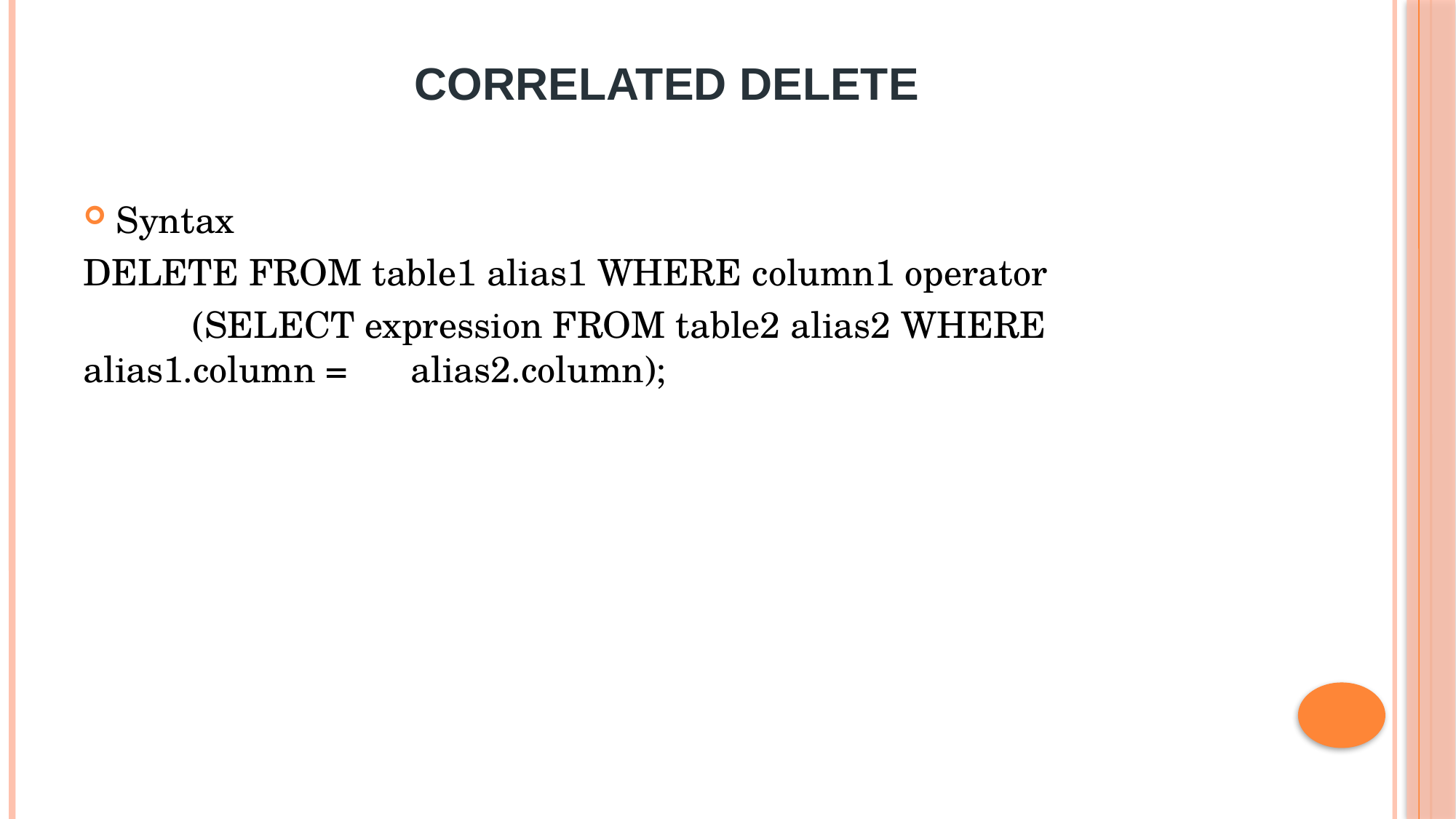

# CORRELATED DELETE
Syntax
DELETE FROM table1 alias1 WHERE column1 operator
	(SELECT expression FROM table2 alias2 WHERE alias1.column = 	alias2.column);